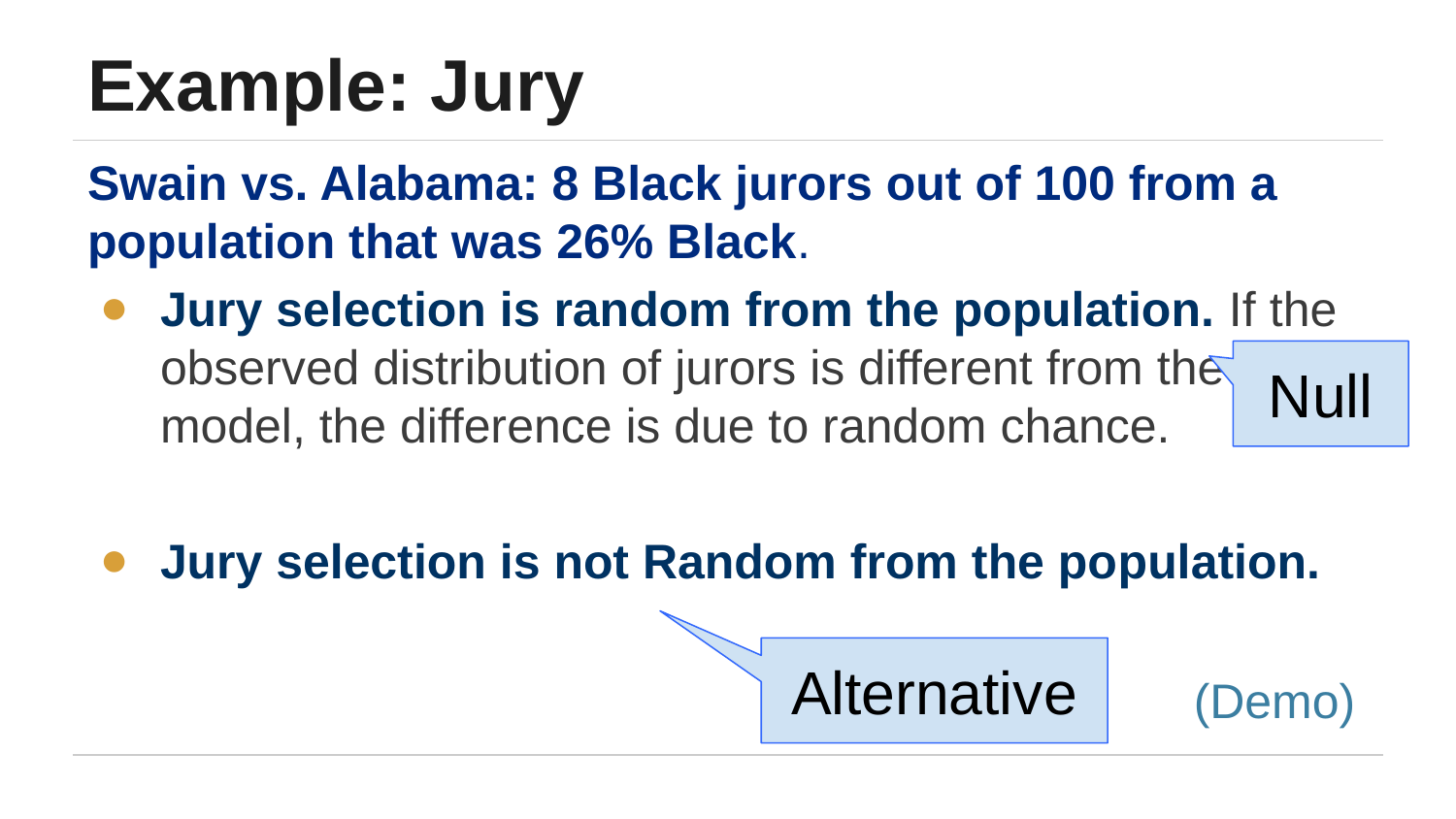

# Example: Jury
Swain vs. Alabama: 8 Black jurors out of 100 from a population that was 26% Black.
Jury selection is random from the population. If the observed distribution of jurors is different from the model, the difference is due to random chance.

Jury selection is not Random from the population.
Null
Alternative
(Demo)